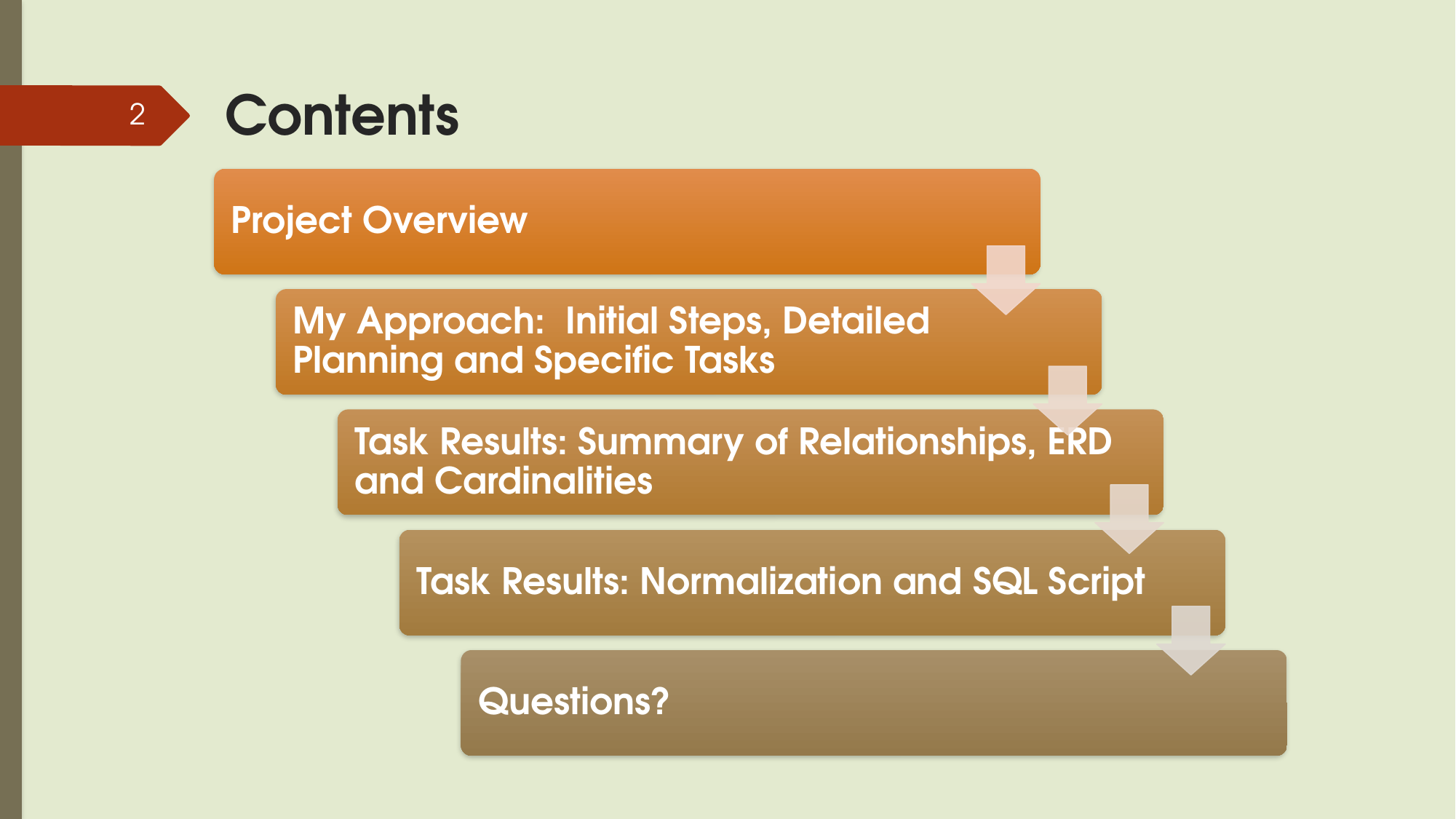

# Contents

2
Project Overview
My Approach:  Initial Steps, Detailed Planning and Specific Tasks
Task Results: Summary of Relationships, ERD and Cardinalities
Task Results: Normalization and SQL Script
Questions?